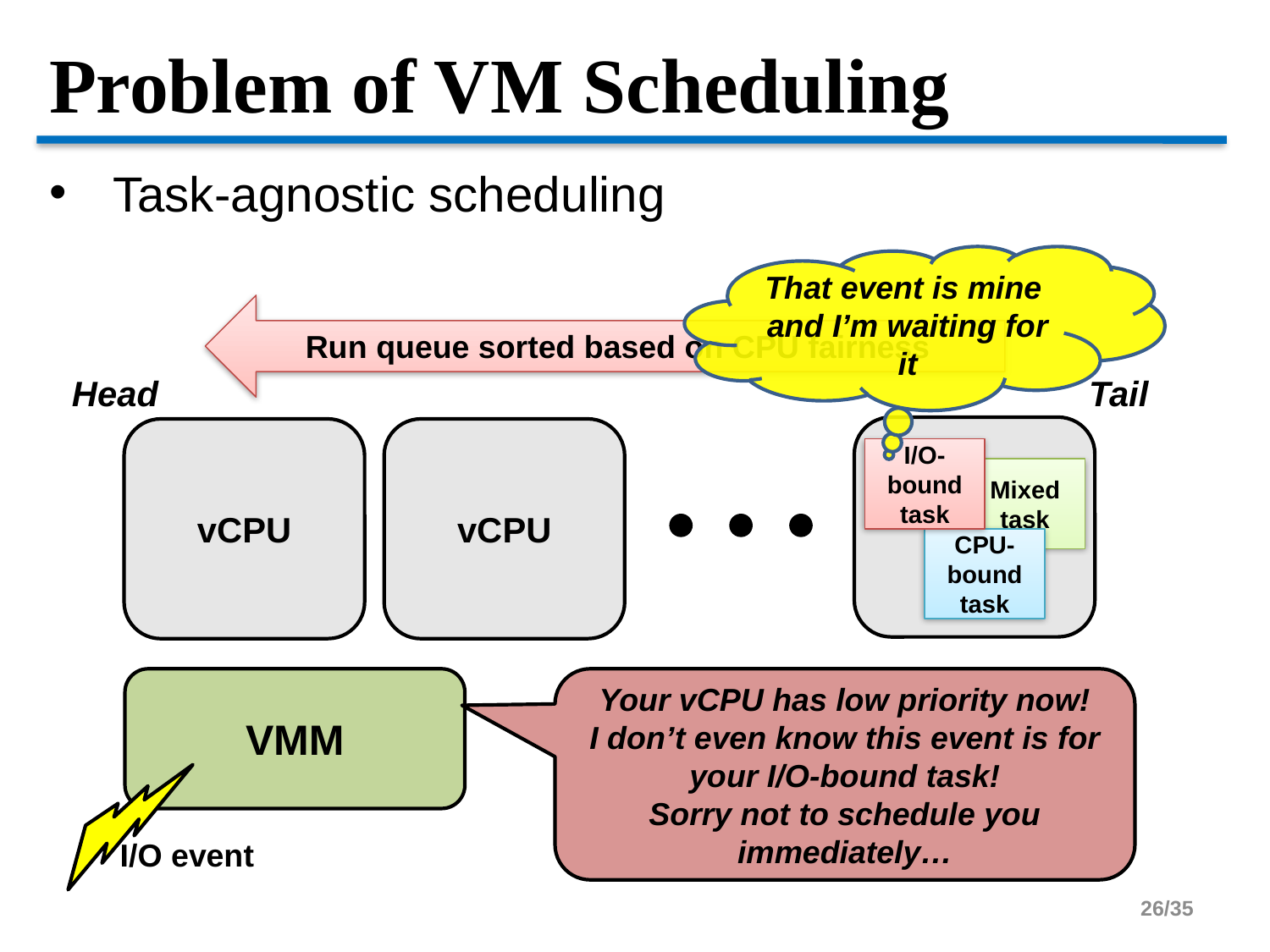

Problem of VM Scheduling
Task-agnostic scheduling
That event is mine
and I’m waiting for it
Run queue sorted based on CPU fairness
Head
Tail

vCPU
vCPU
I/O-bound task
Mixed task

CPU-bound
task
VMM
Your vCPU has low priority now!
I don’t even know this event is for your I/O-bound task!
Sorry not to schedule you immediately…

I/O event
26/35